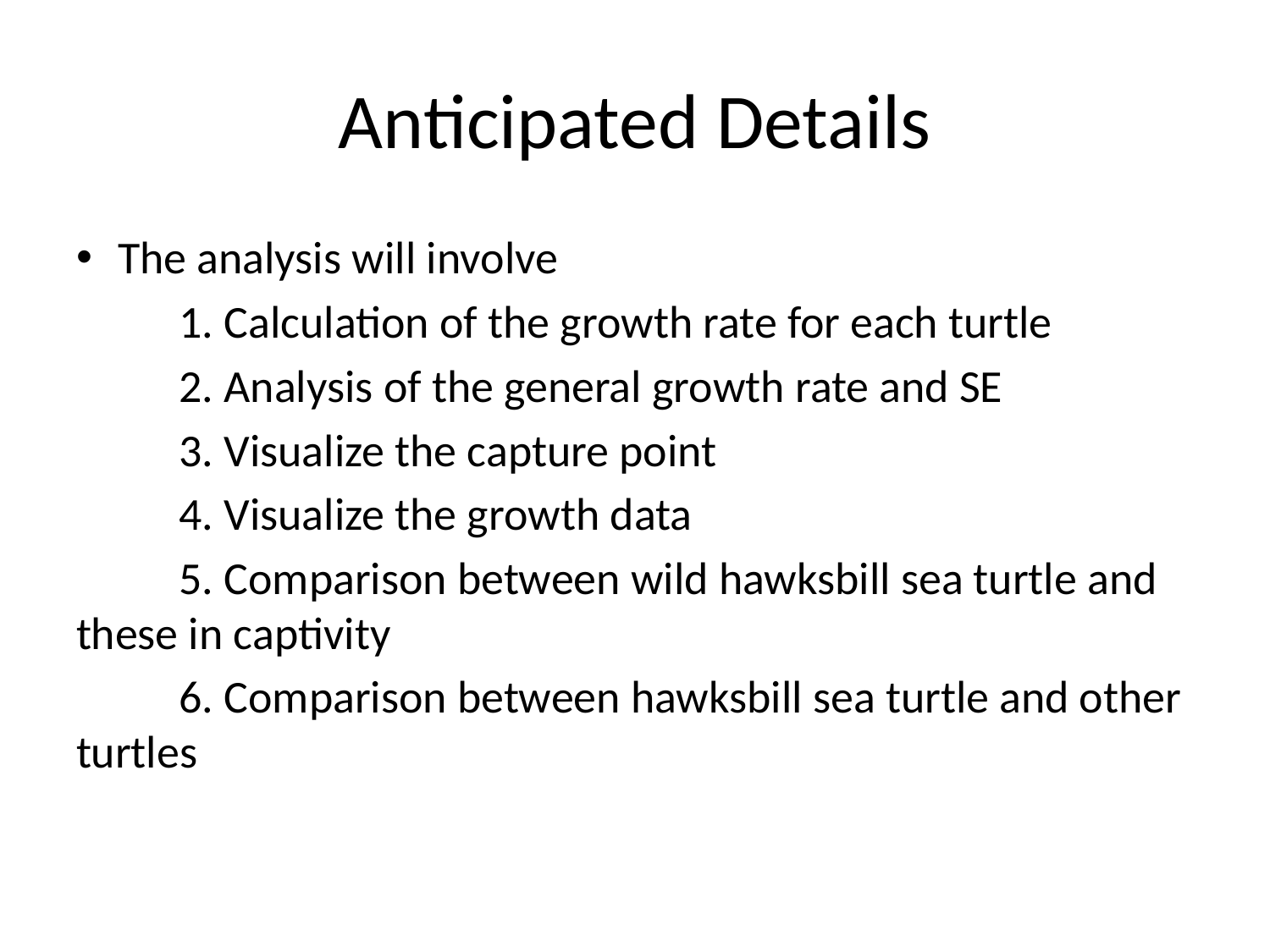

# Anticipated Details
The analysis will involve
	1. Calculation of the growth rate for each turtle
	2. Analysis of the general growth rate and SE
	3. Visualize the capture point
	4. Visualize the growth data
	5. Comparison between wild hawksbill sea turtle and these in captivity
	6. Comparison between hawksbill sea turtle and other turtles